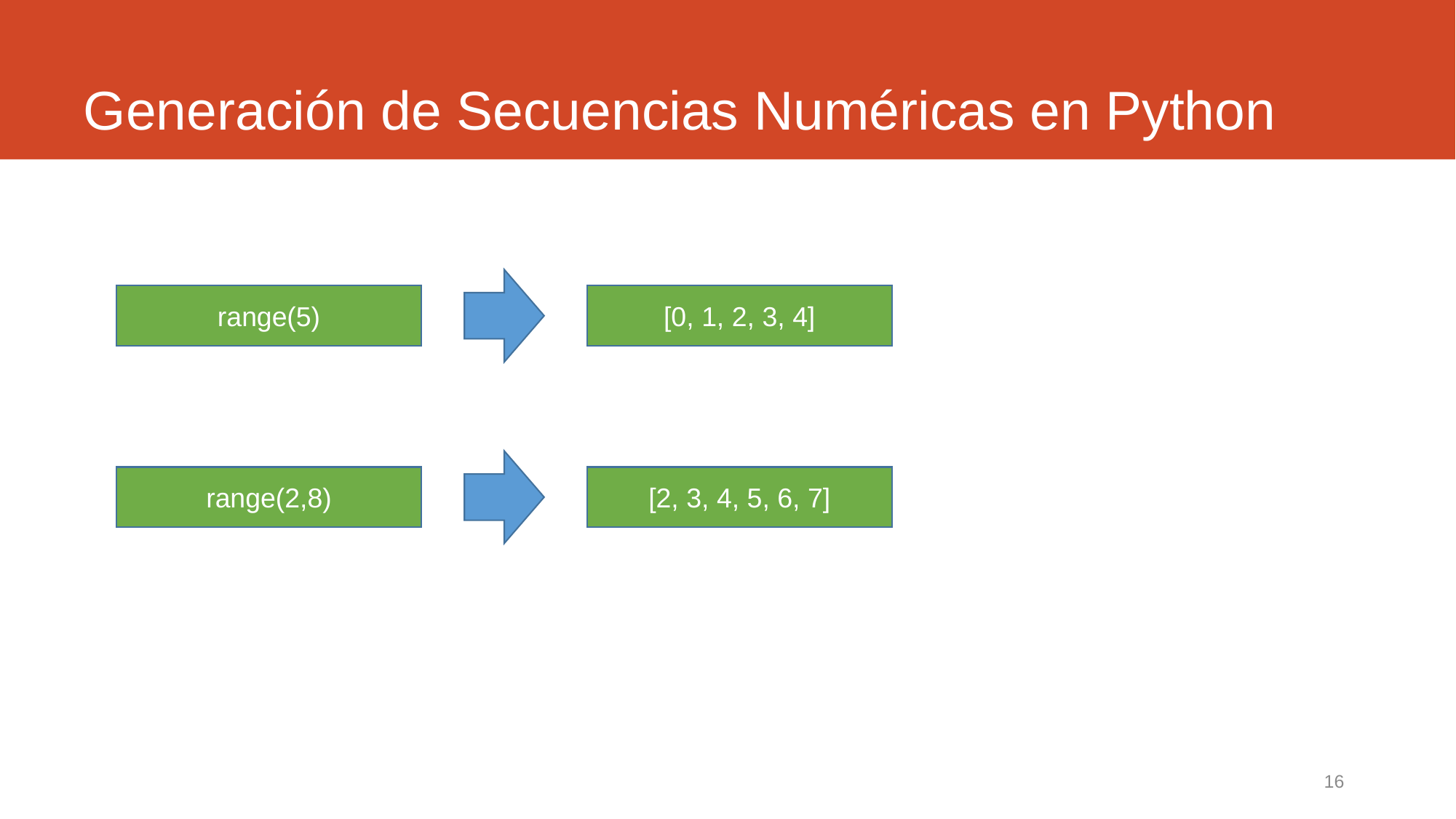

# Generación de Secuencias Numéricas en Python

[0, 1, 2, 3, 4]
range(5)

[2, 3, 4, 5, 6, 7]
range(2,8)
16